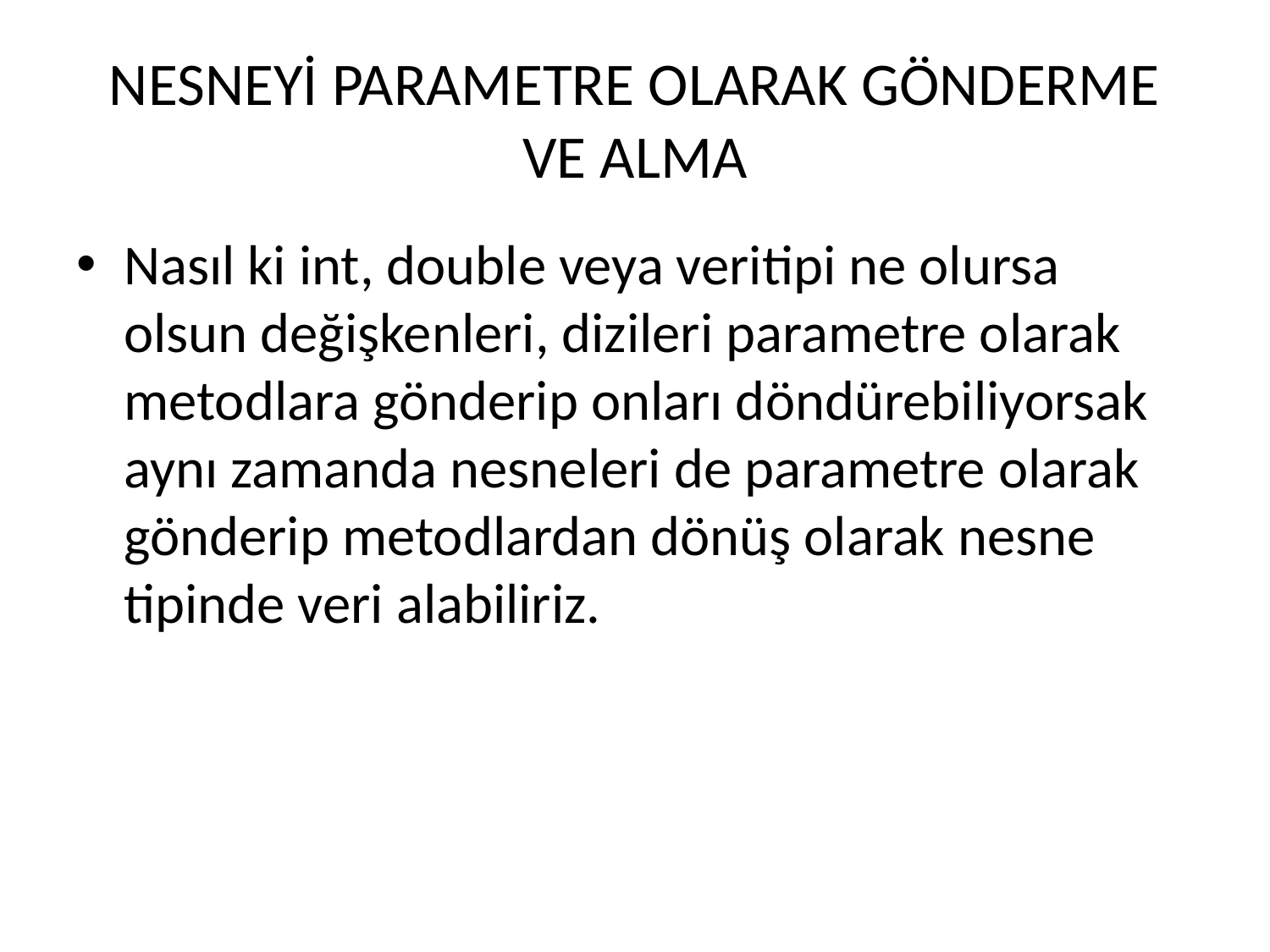

# NESNEYİ PARAMETRE OLARAK GÖNDERME VE ALMA
Nasıl ki int, double veya veritipi ne olursa olsun değişkenleri, dizileri parametre olarak metodlara gönderip onları döndürebiliyorsak aynı zamanda nesneleri de parametre olarak gönderip metodlardan dönüş olarak nesne tipinde veri alabiliriz.